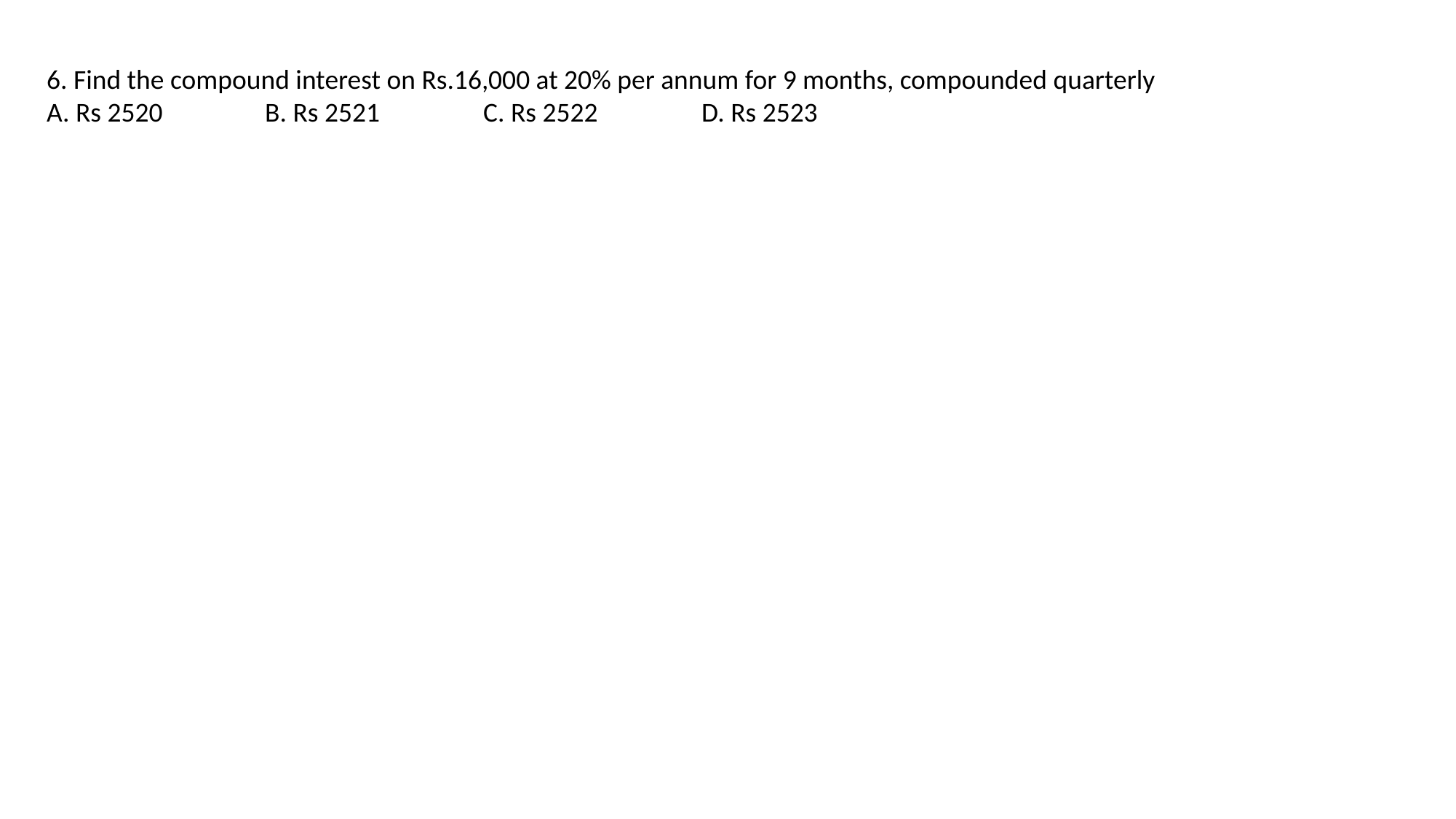

6. Find the compound interest on Rs.16,000 at 20% per annum for 9 months, compounded quarterly
A. Rs 2520  	B. Rs 2521  	C. Rs 2522  	D. Rs 2523